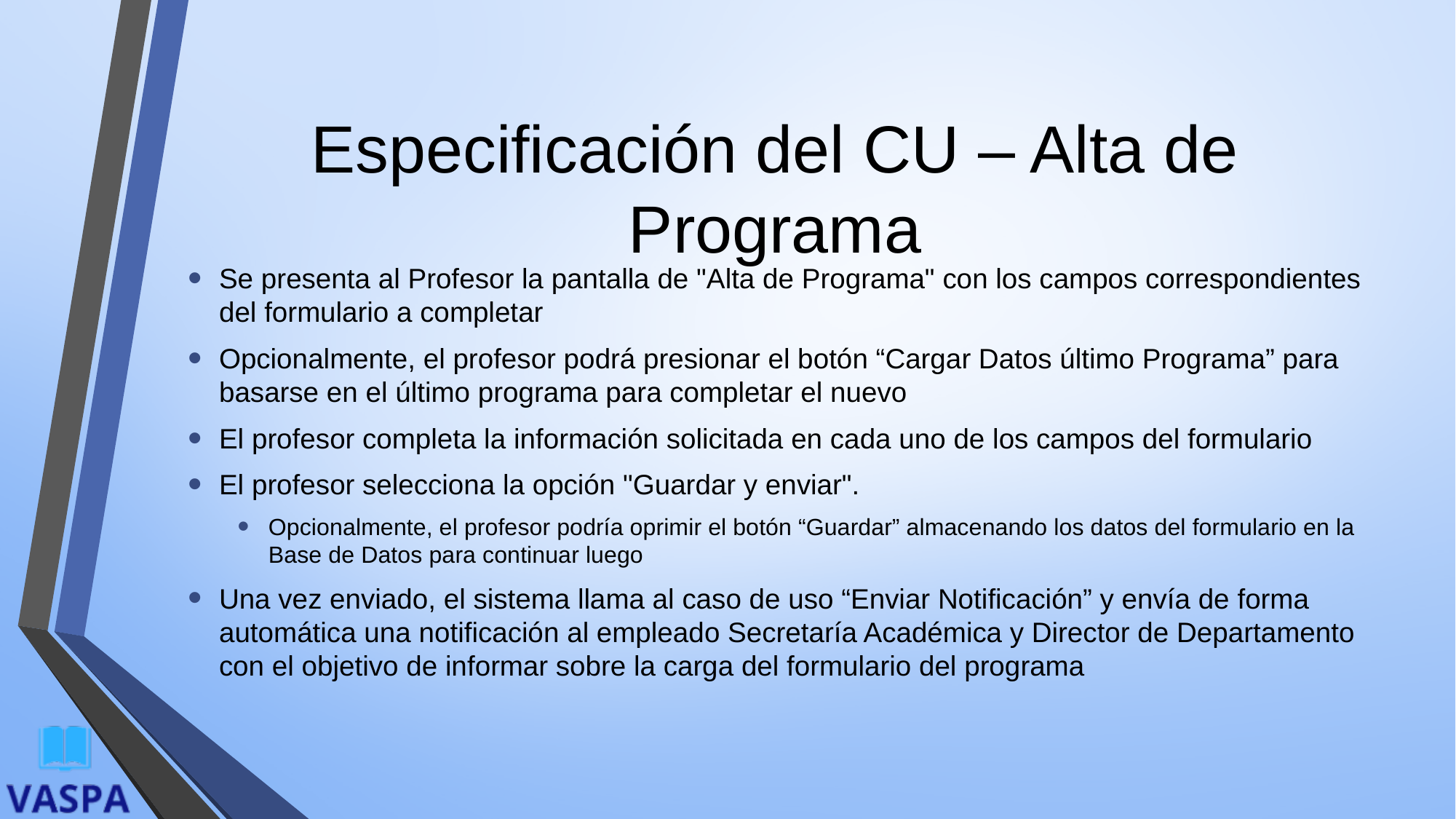

# Especificación del CU – Alta de Programa
Se presenta al Profesor la pantalla de "Alta de Programa" con los campos correspondientes del formulario a completar
Opcionalmente, el profesor podrá presionar el botón “Cargar Datos último Programa” para basarse en el último programa para completar el nuevo
El profesor completa la información solicitada en cada uno de los campos del formulario
El profesor selecciona la opción "Guardar y enviar".
Opcionalmente, el profesor podría oprimir el botón “Guardar” almacenando los datos del formulario en la Base de Datos para continuar luego
Una vez enviado, el sistema llama al caso de uso “Enviar Notificación” y envía de forma automática una notificación al empleado Secretaría Académica y Director de Departamento con el objetivo de informar sobre la carga del formulario del programa